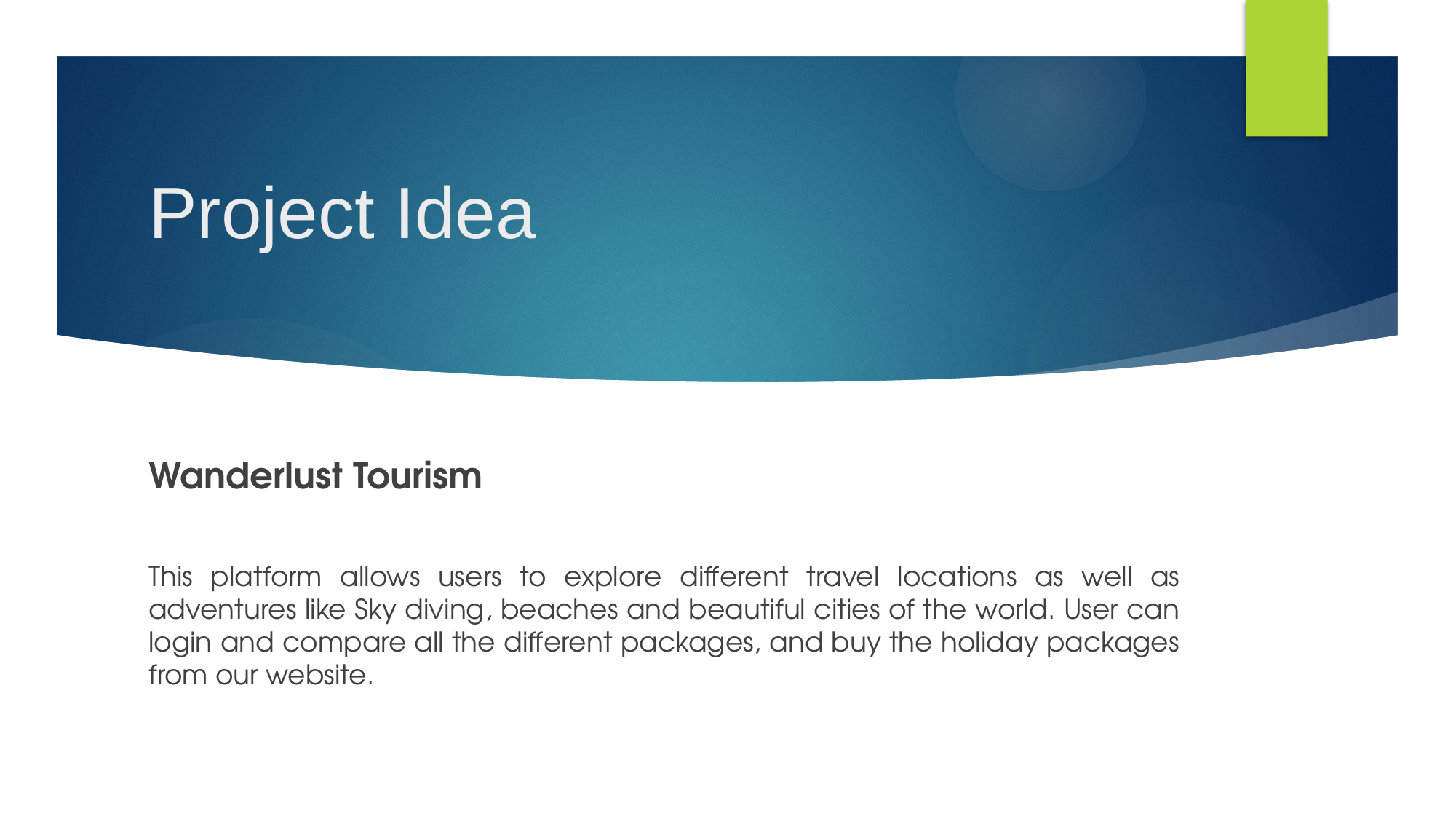

# Project Idea
Wanderlust Tourism

This platform allows users to explore different travel locations as well as adventures like Sky diving, beaches and beautiful cities of the world. User can login and compare all the different packages, and buy the holiday packages from our website.